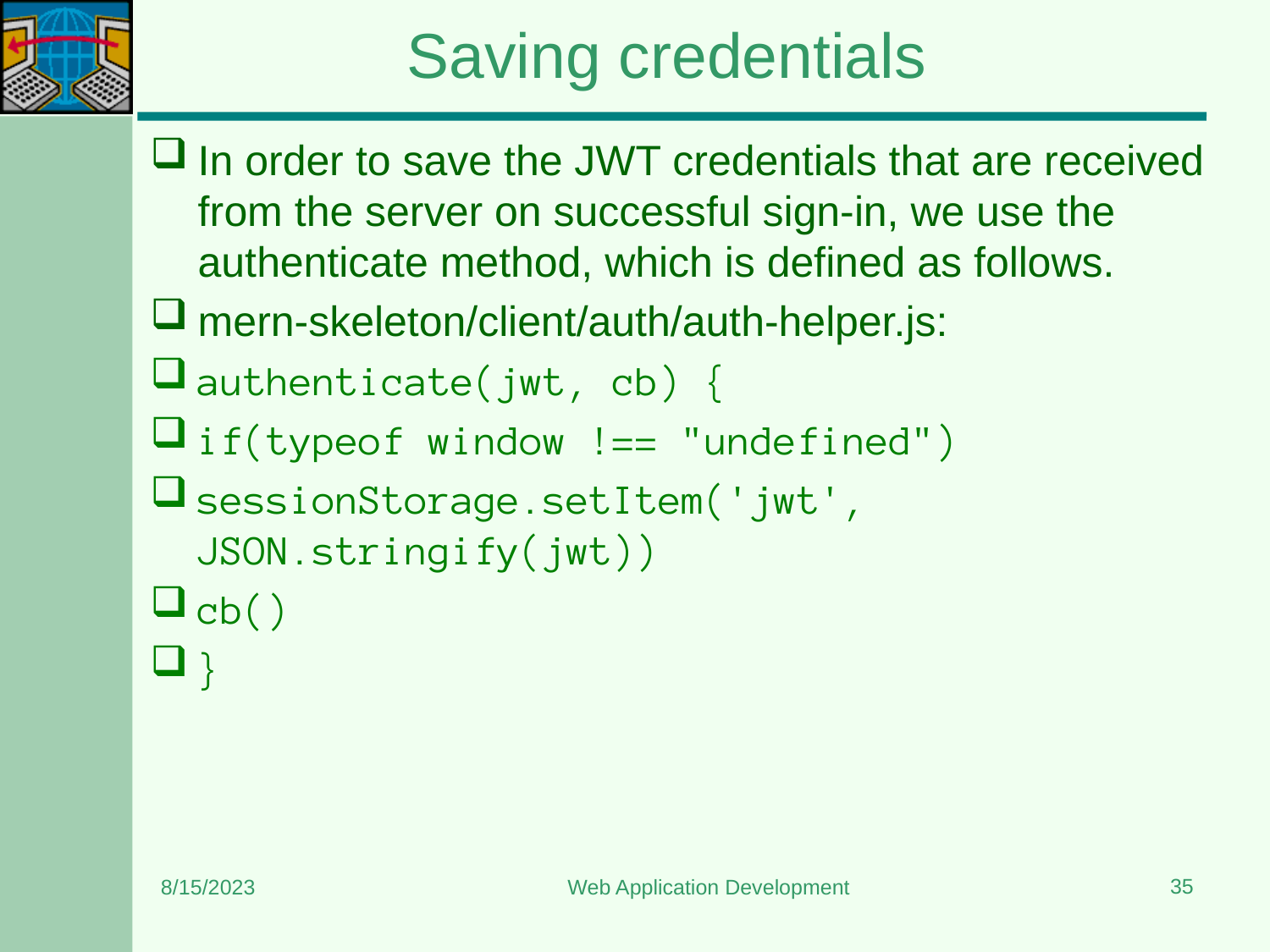

# Saving credentials
In order to save the JWT credentials that are received from the server on successful sign-in, we use the authenticate method, which is defined as follows.
mern-skeleton/client/auth/auth-helper.js:
authenticate(jwt, cb) {
if(typeof window !== "undefined")
sessionStorage.setItem('jwt', JSON.stringify(jwt))
cb()
}

35
8/15/2023
Web Application Development